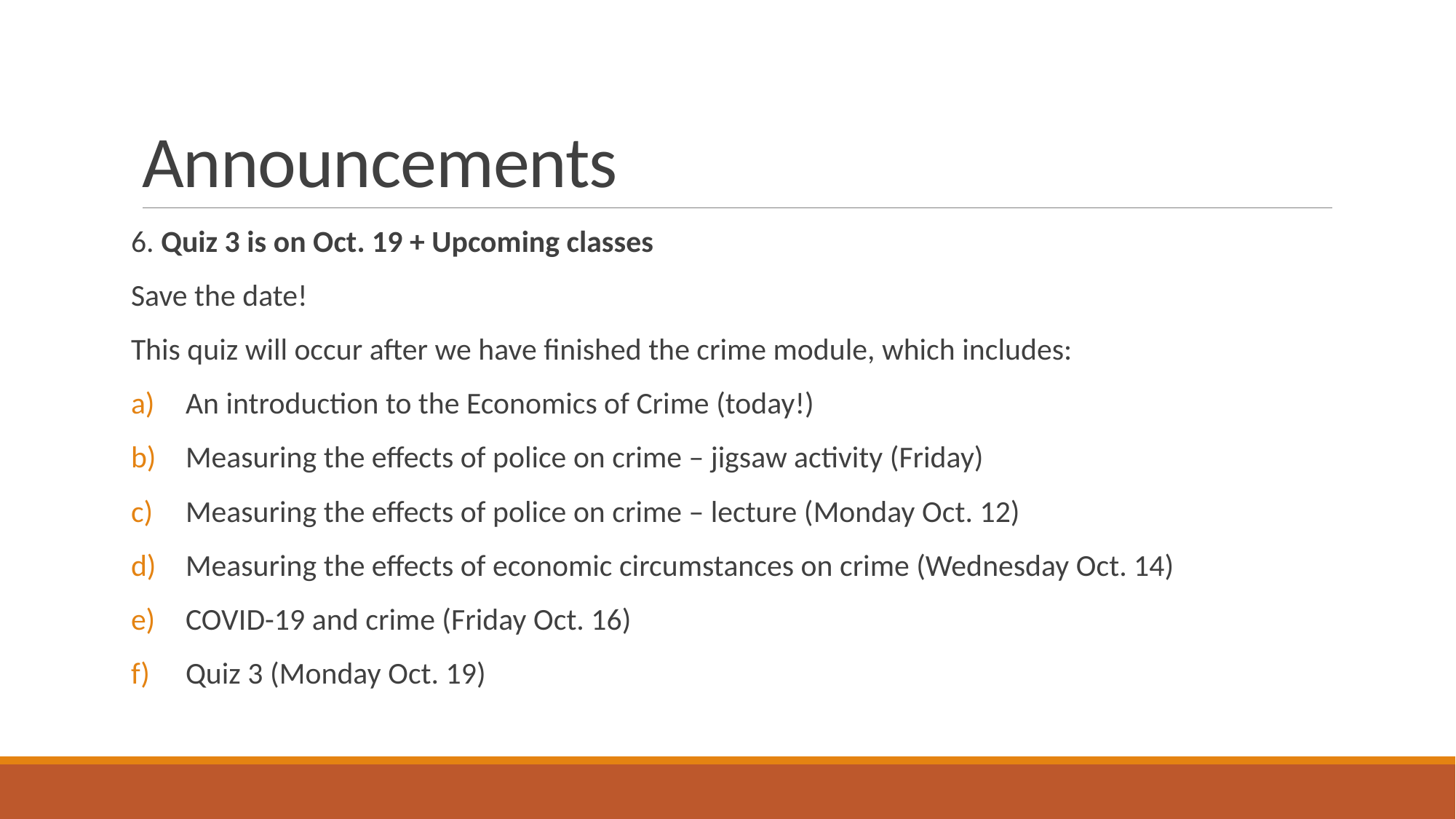

# Announcements
6. Quiz 3 is on Oct. 19 + Upcoming classes
Save the date!
This quiz will occur after we have finished the crime module, which includes:
An introduction to the Economics of Crime (today!)
Measuring the effects of police on crime – jigsaw activity (Friday)
Measuring the effects of police on crime – lecture (Monday Oct. 12)
Measuring the effects of economic circumstances on crime (Wednesday Oct. 14)
COVID-19 and crime (Friday Oct. 16)
Quiz 3 (Monday Oct. 19)